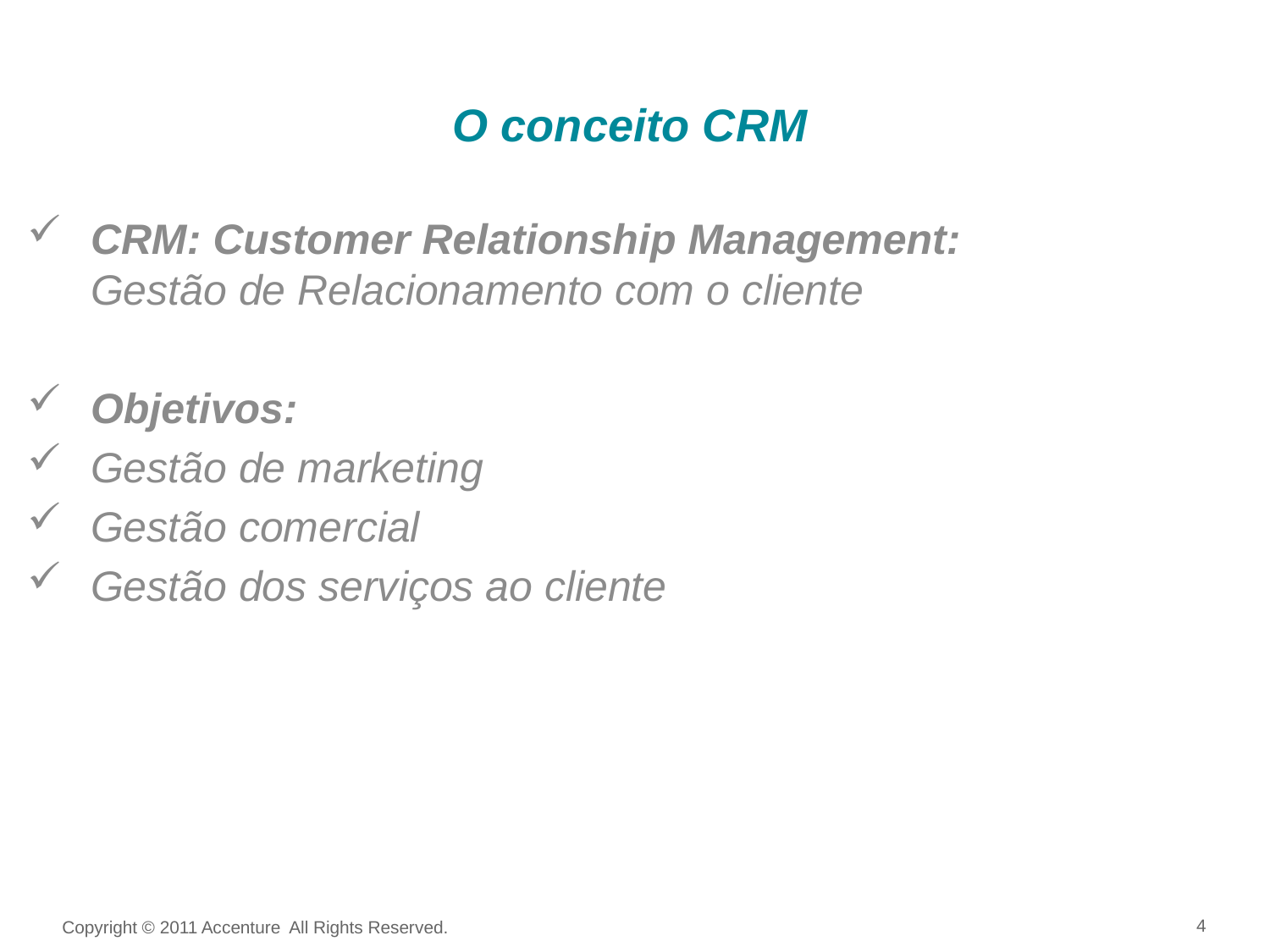

# O conceito CRM
CRM: Customer Relationship Management:			Gestão de Relacionamento com o cliente

Objetivos:
Gestão de marketing
Gestão comercial
Gestão dos serviços ao cliente